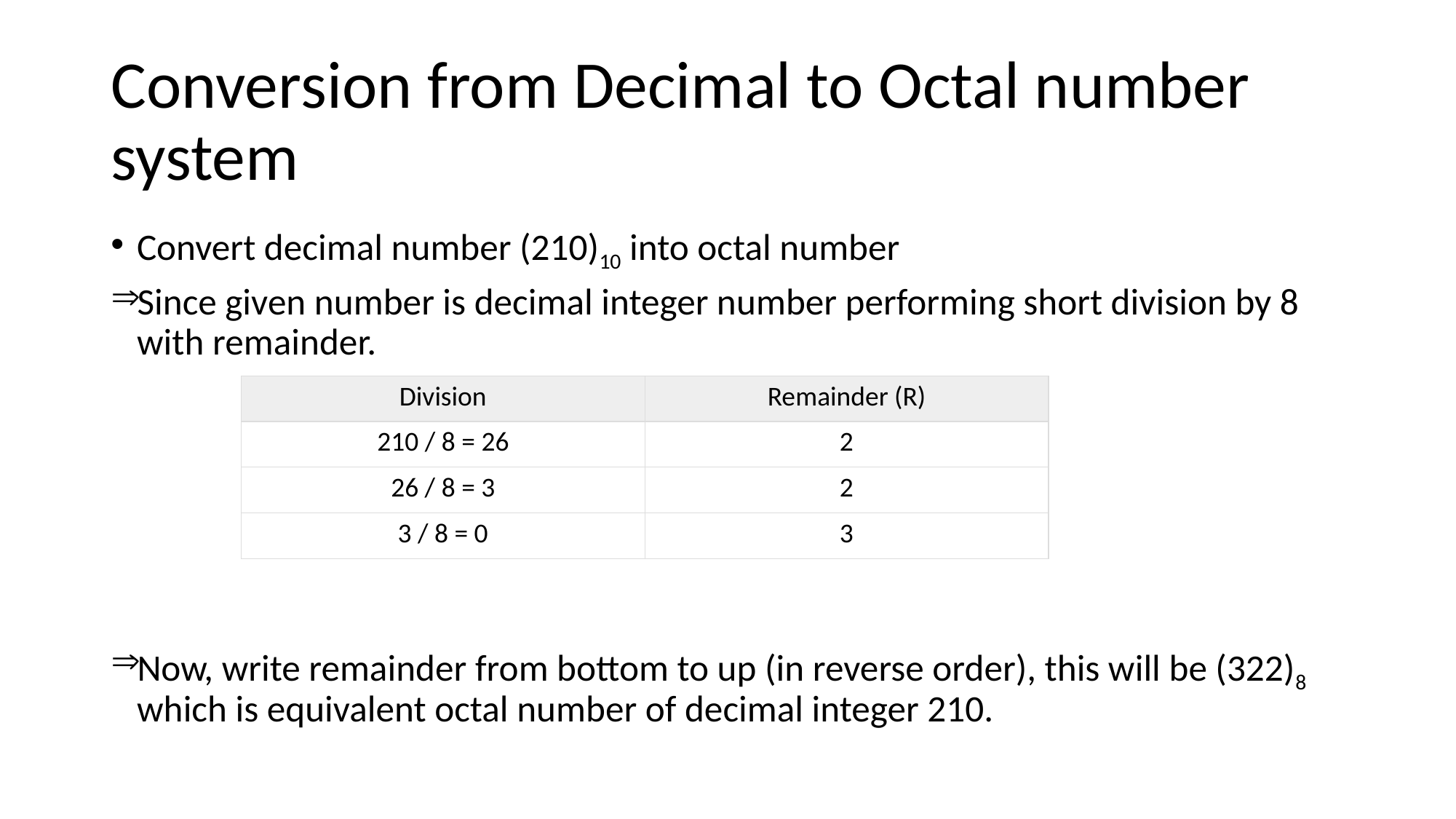

# Conversion from Decimal to Octal number system
Convert decimal number (210)10 into octal number
Since given number is decimal integer number performing short division by 8 with remainder.

Now, write remainder from bottom to up (in reverse order), this will be (322)8 which is equivalent octal number of decimal integer 210.

| Division | Remainder (R) |
| --- | --- |
| 210 / 8 = 26 | 2 |
| 26 / 8 = 3 | 2 |
| 3 / 8 = 0 | 3 |